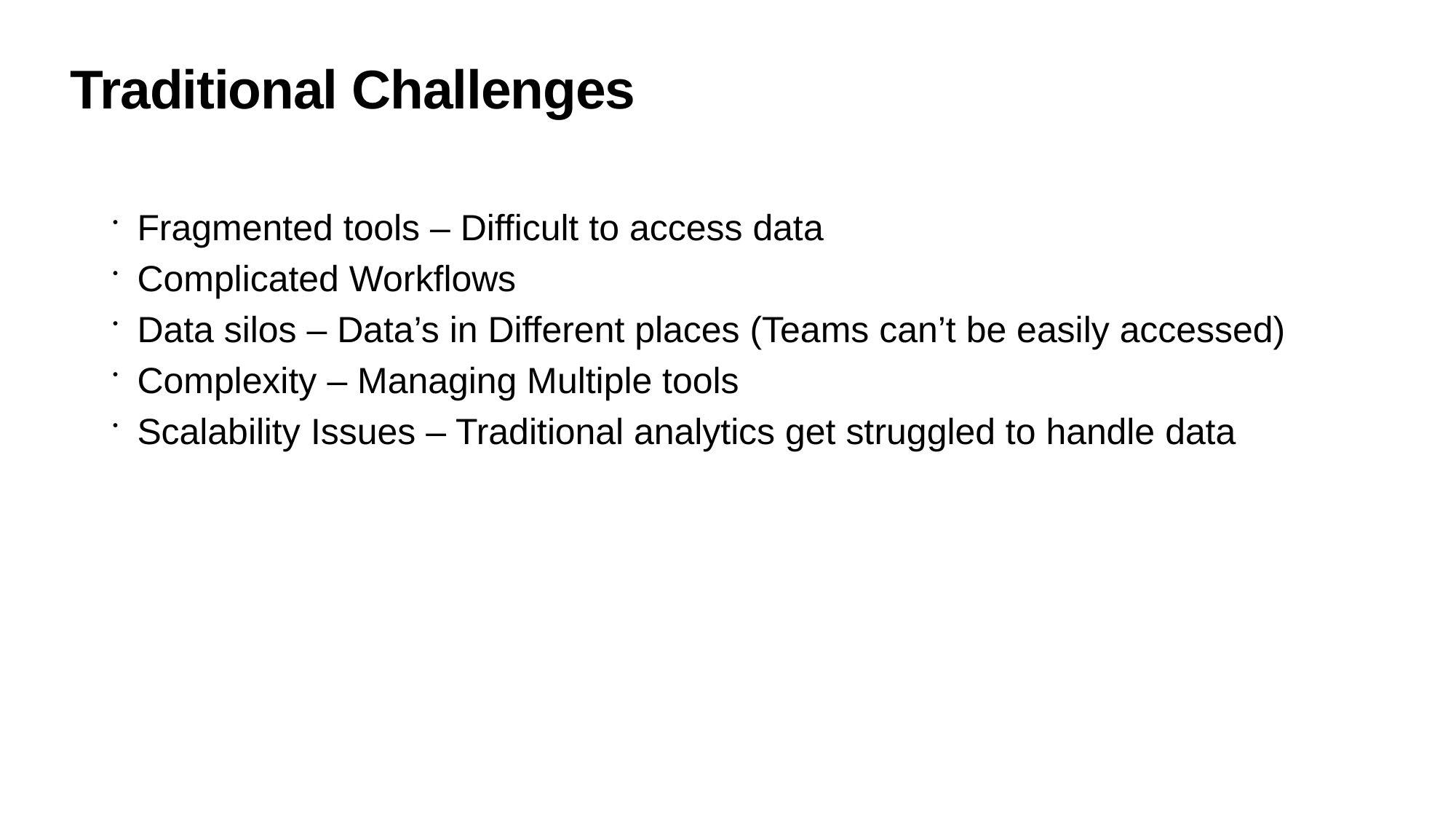

# Traditional Challenges
Fragmented tools – Difficult to access data
Complicated Workflows
Data silos – Data’s in Different places (Teams can’t be easily accessed)
Complexity – Managing Multiple tools
Scalability Issues – Traditional analytics get struggled to handle data